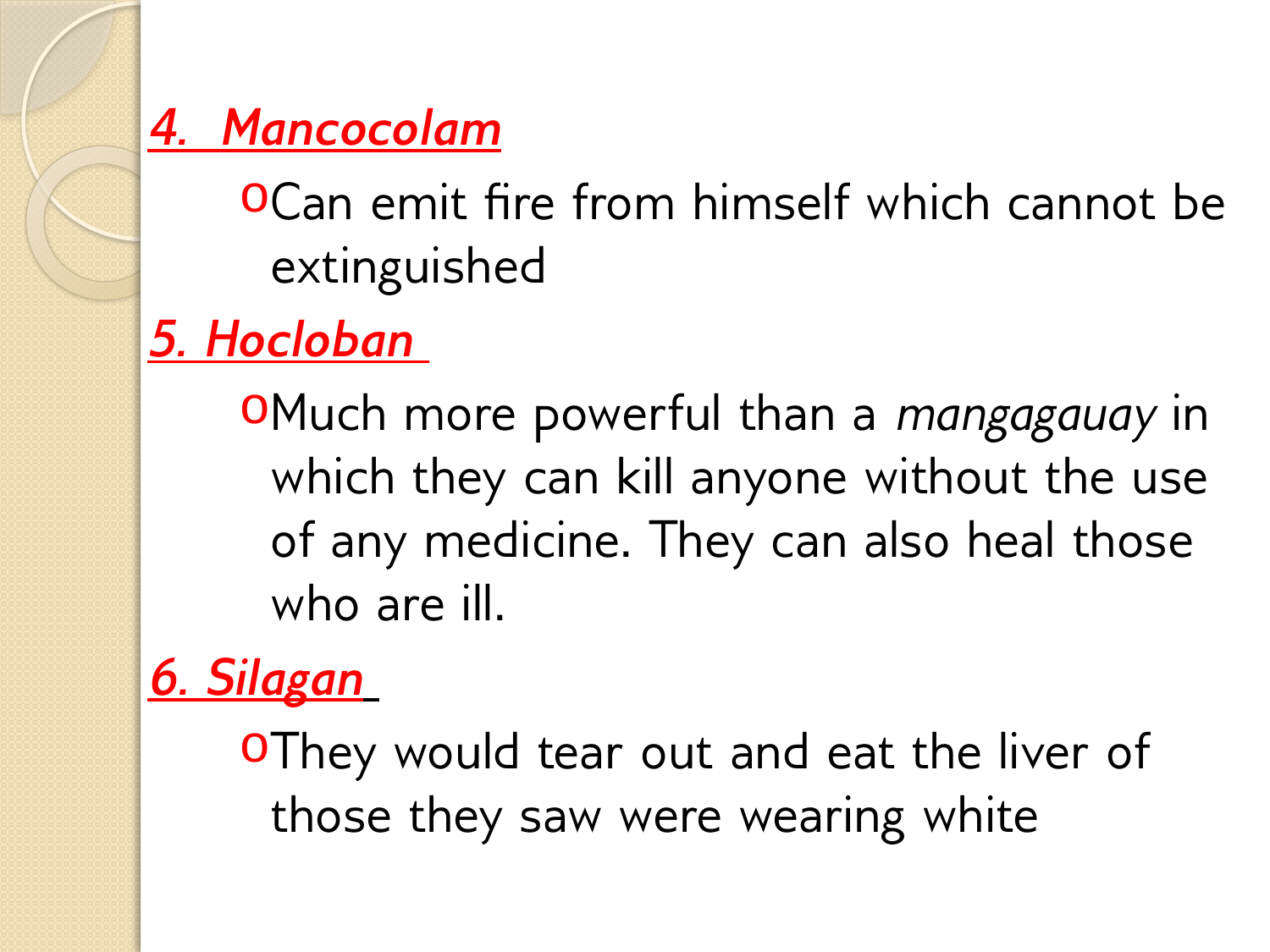

4.  Mancocolam
Can emit fire from himself which cannot be extinguished
5. Hocloban
Much more powerful than a mangagauay in which they can kill anyone without the use of any medicine. They can also heal those who are ill.
6. Silagan
They would tear out and eat the liver of those they saw were wearing white